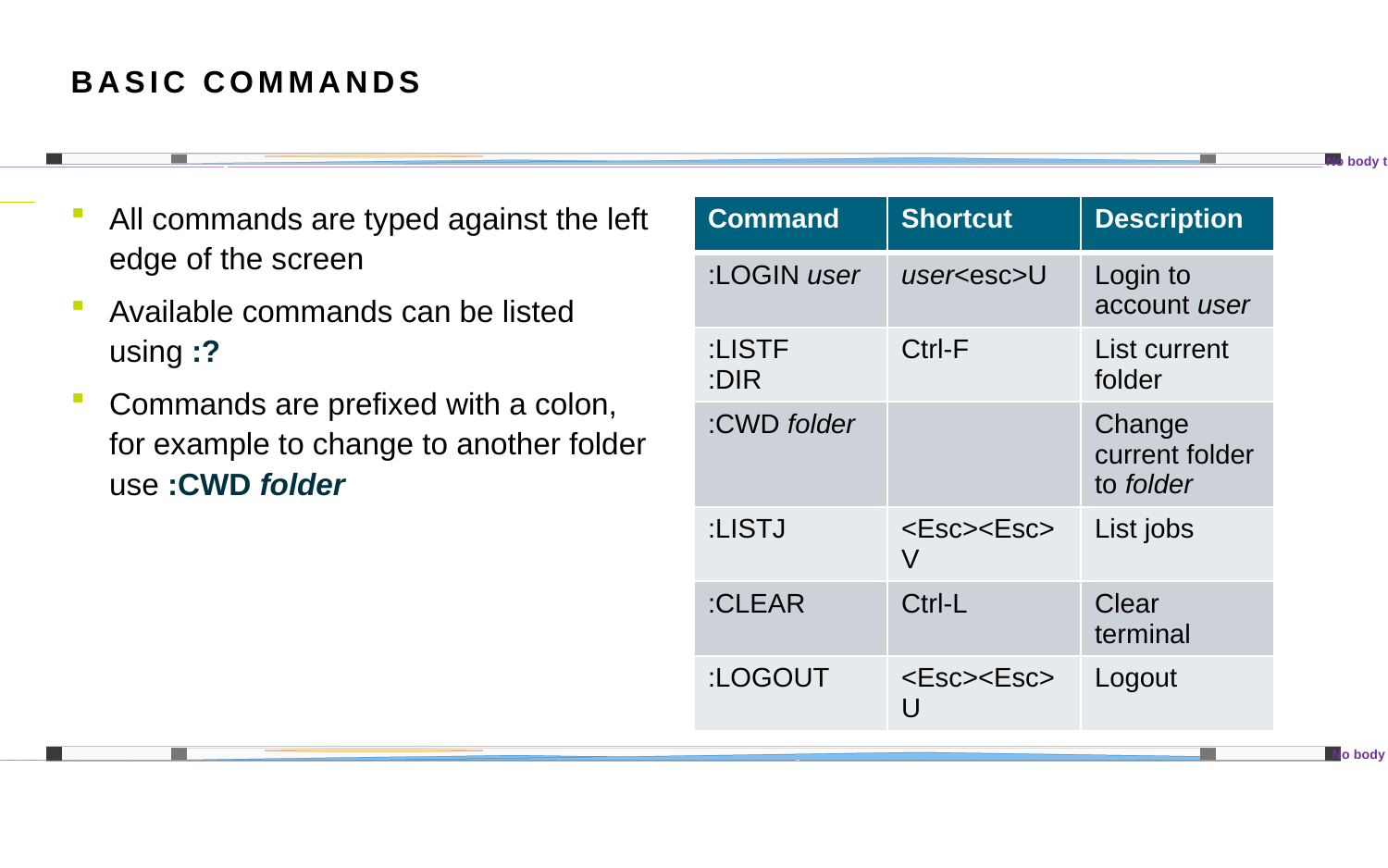

# Basic Commands

All commands are typed against the left edge of the screen
Available commands can be listed using :?
Commands are prefixed with a colon, for example to change to another folder use :CWD folder
| Command | Shortcut | Description |
| --- | --- | --- |
| :LOGIN user | user<esc>U | Login to account user |
| :LISTF :DIR | Ctrl-F | List current folder |
| :CWD folder |  | Change current folder to folder |
| :LISTJ | <Esc><Esc>V | List jobs |
| :CLEAR | Ctrl-L | Clear terminal |
| :LOGOUT | <Esc><Esc>U | Logout |